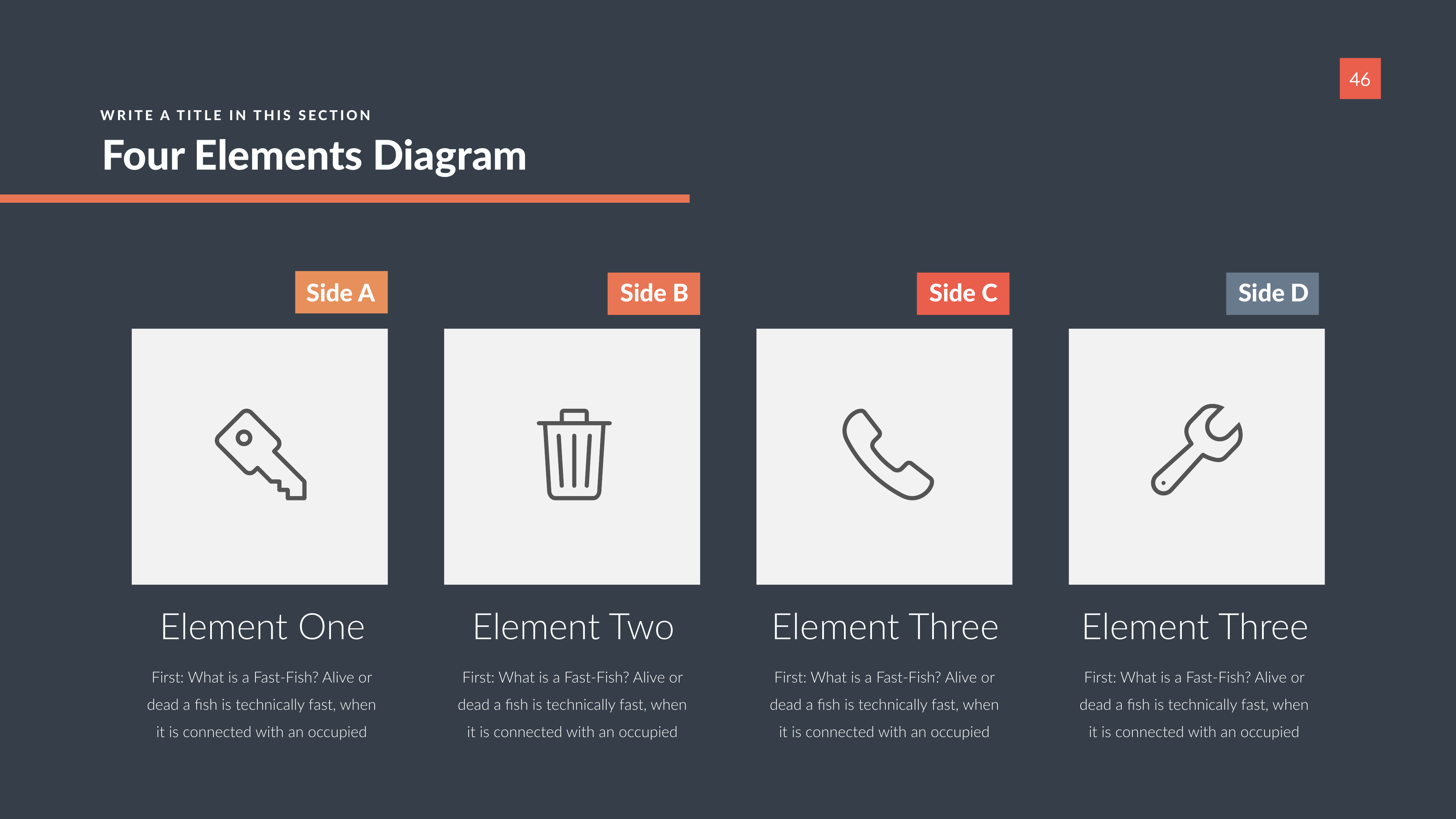

WRITE A TITLE IN THIS SECTION
Four Elements Diagram

Side A
Side B
Side C
Side D

Element One
Element Two
Element Three
Element Three
First: What is a Fast-Fish? Alive or dead a fish is technically fast, when it is connected with an occupied
First: What is a Fast-Fish? Alive or dead a fish is technically fast, when it is connected with an occupied
First: What is a Fast-Fish? Alive or dead a fish is technically fast, when it is connected with an occupied
First: What is a Fast-Fish? Alive or dead a fish is technically fast, when it is connected with an occupied